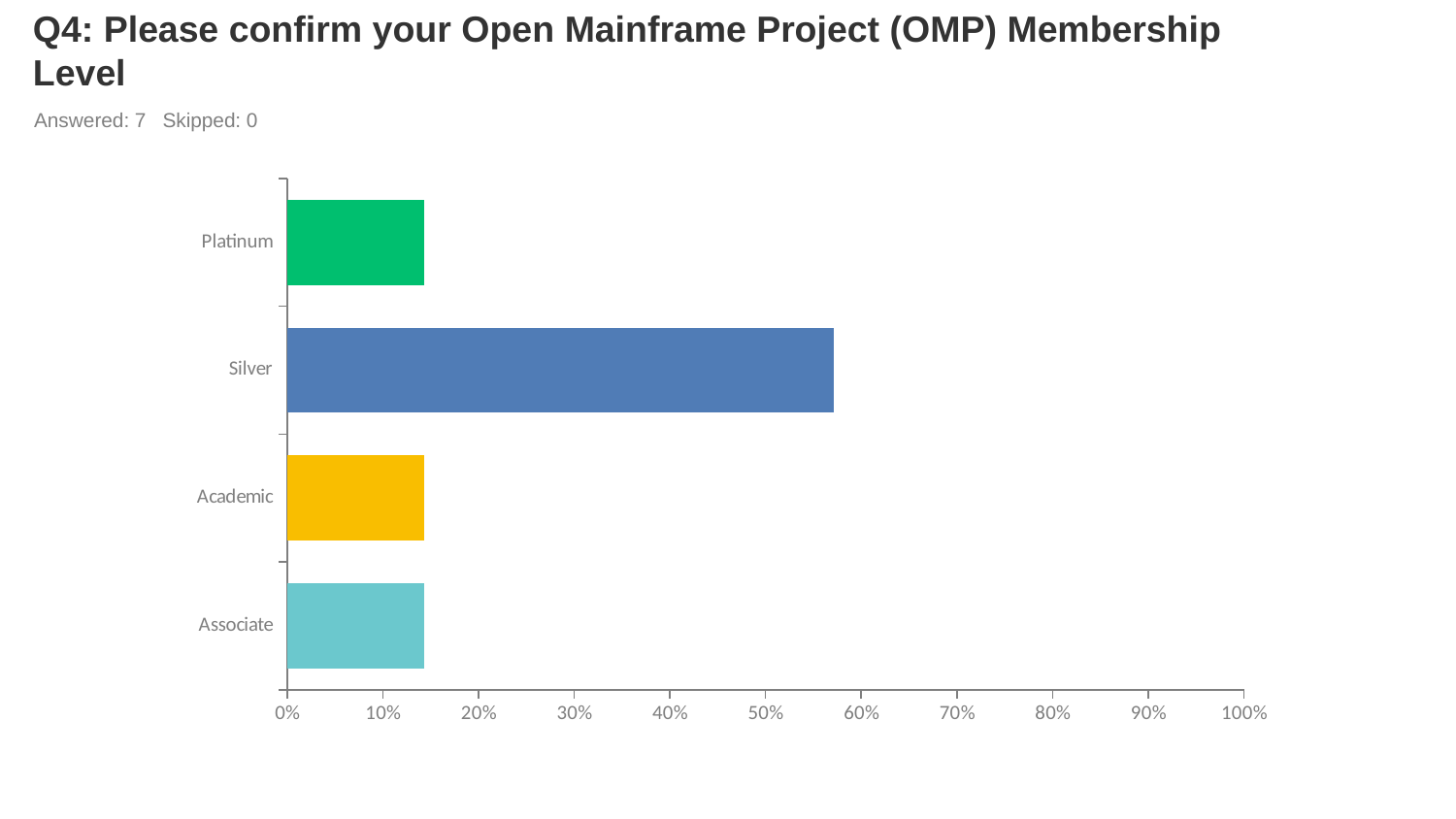

# Q4: Please confirm your Open Mainframe Project (OMP) Membership Level
Answered: 7   Skipped: 0

### Chart

| Category |   |
|---|---|
| Platinum | 0.1429 |
| Silver | 0.5714 |
| Academic | 0.1429 |
| Associate | 0.1429 |